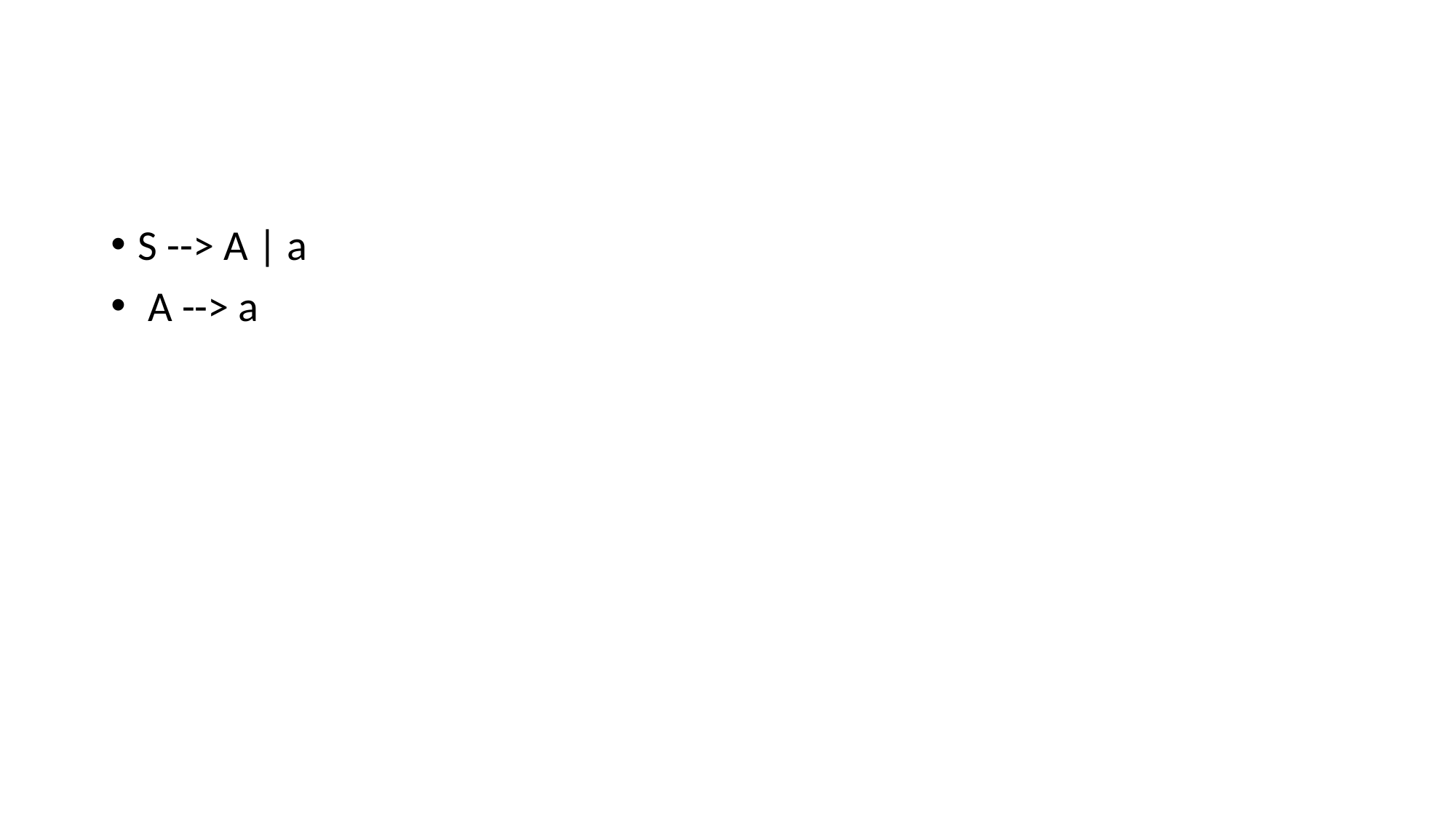

#
S --> A | a
 A --> a